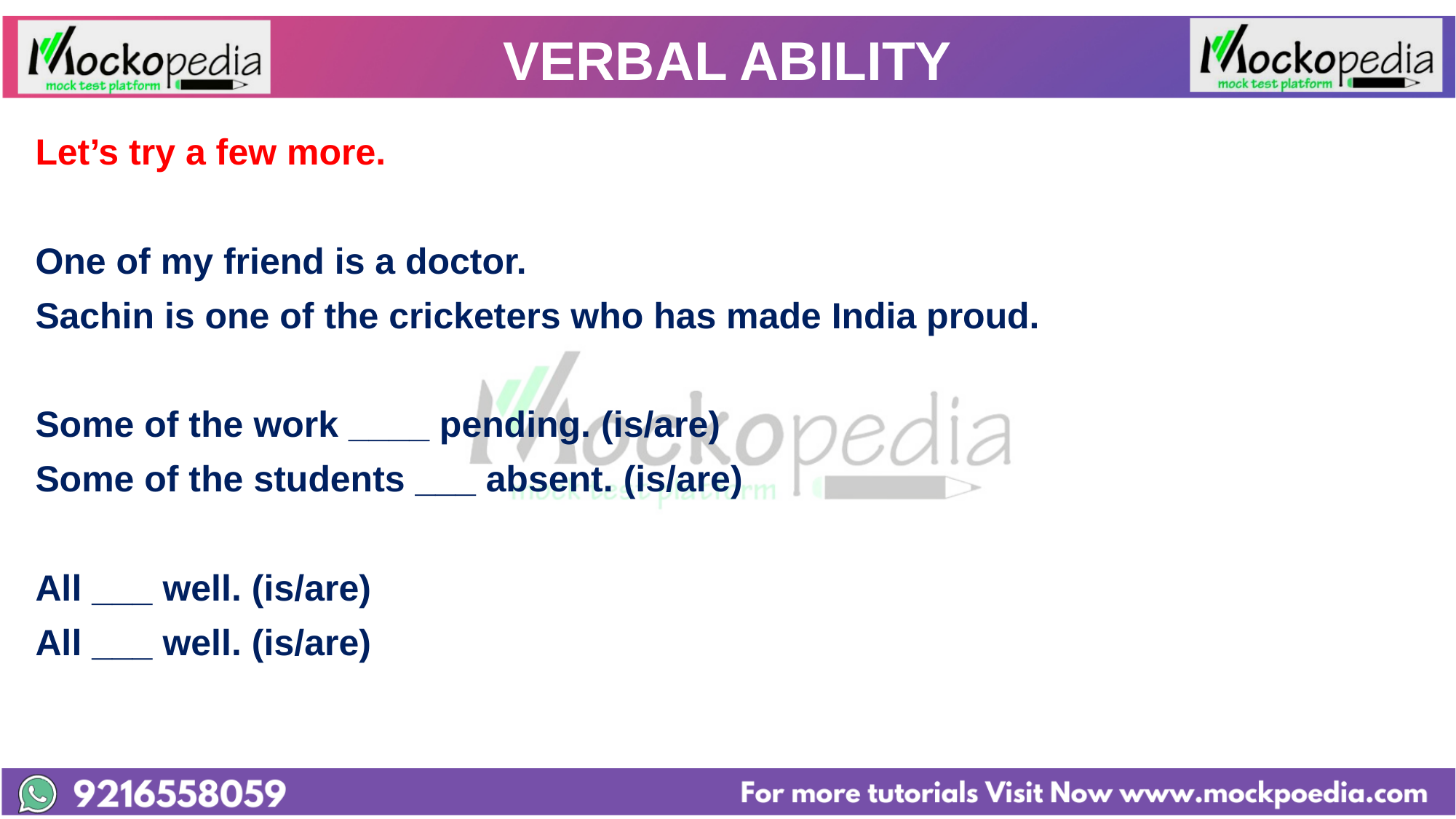

# VERBAL ABILITY
Let’s try a few more.

One of my friend is a doctor.
Sachin is one of the cricketers who has made India proud.

Some of the work ____ pending. (is/are)
Some of the students ___ absent. (is/are)

All ___ well. (is/are)
All ___ well. (is/are)